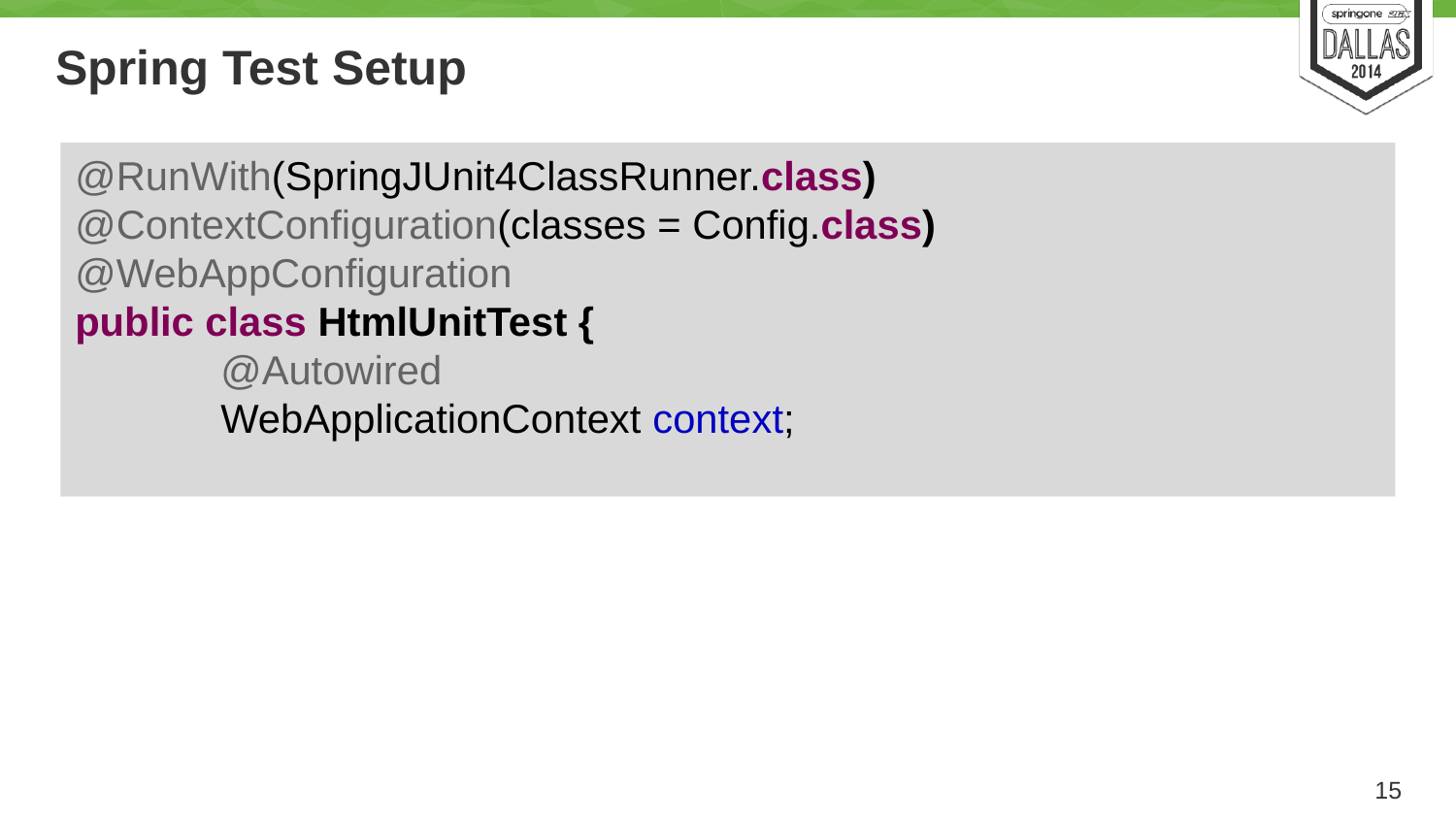

# Spring Test Setup
@RunWith(SpringJUnit4ClassRunner.class)
@ContextConfiguration(classes = Config.class)
@WebAppConfiguration
public class HtmlUnitTest {
	@Autowired
	WebApplicationContext context;

15